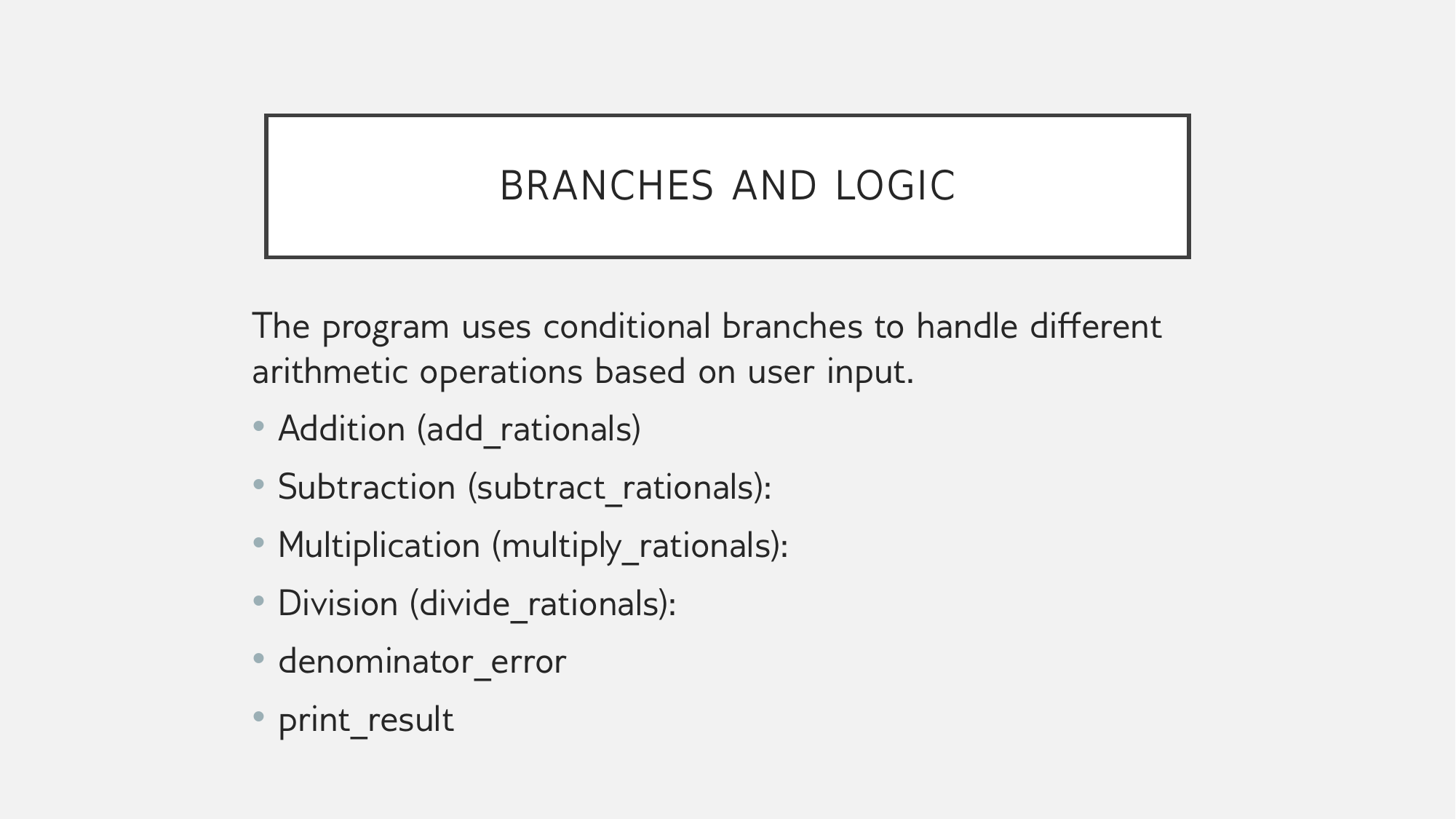

# Branches and Logic
The program uses conditional branches to handle different arithmetic operations based on user input.
Addition (add_rationals)
Subtraction (subtract_rationals):
Multiplication (multiply_rationals):
Division (divide_rationals):
denominator_error
print_result